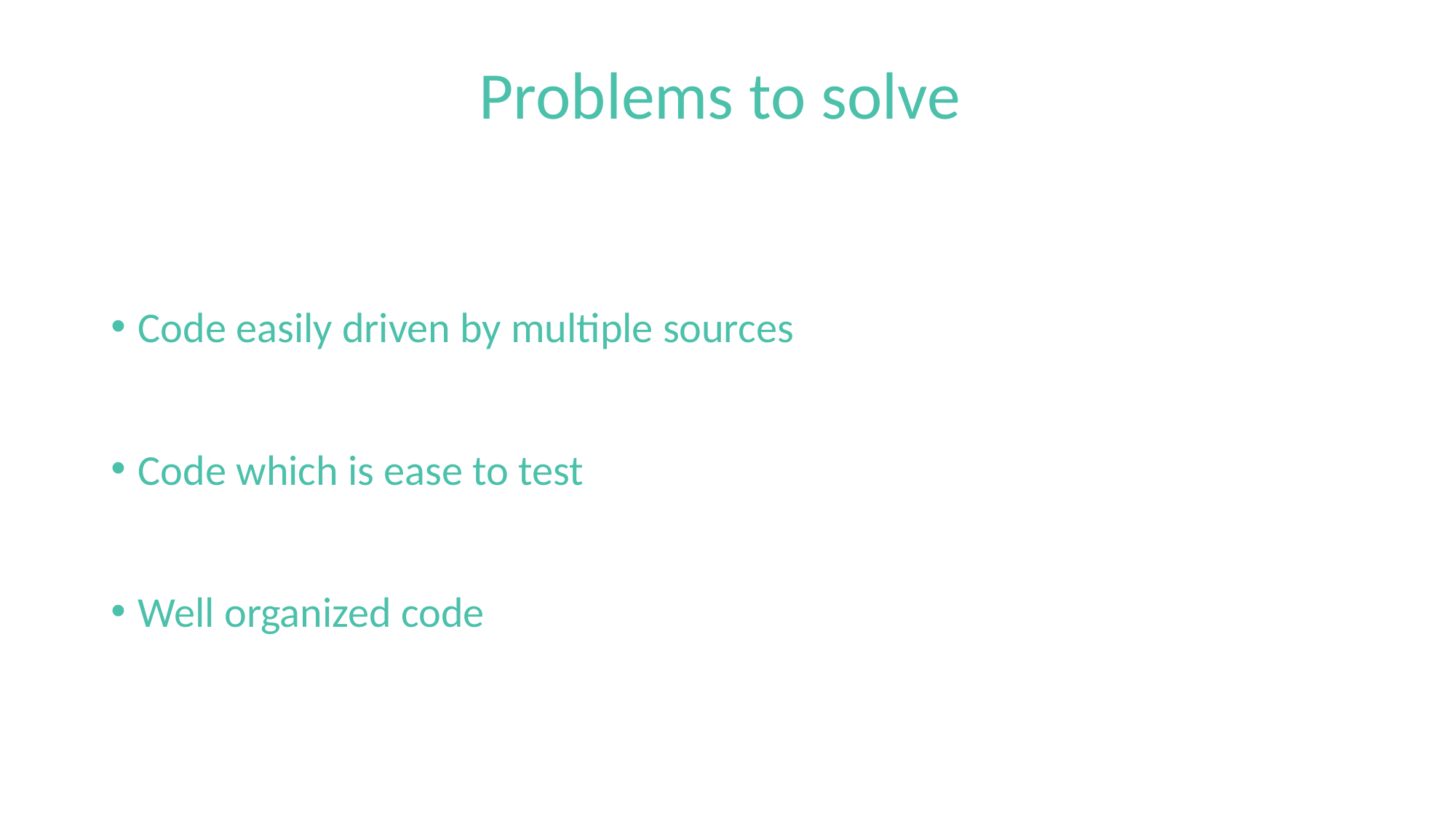

# Problems to solve
Code easily driven by multiple sources
Code which is ease to test
Well organized code